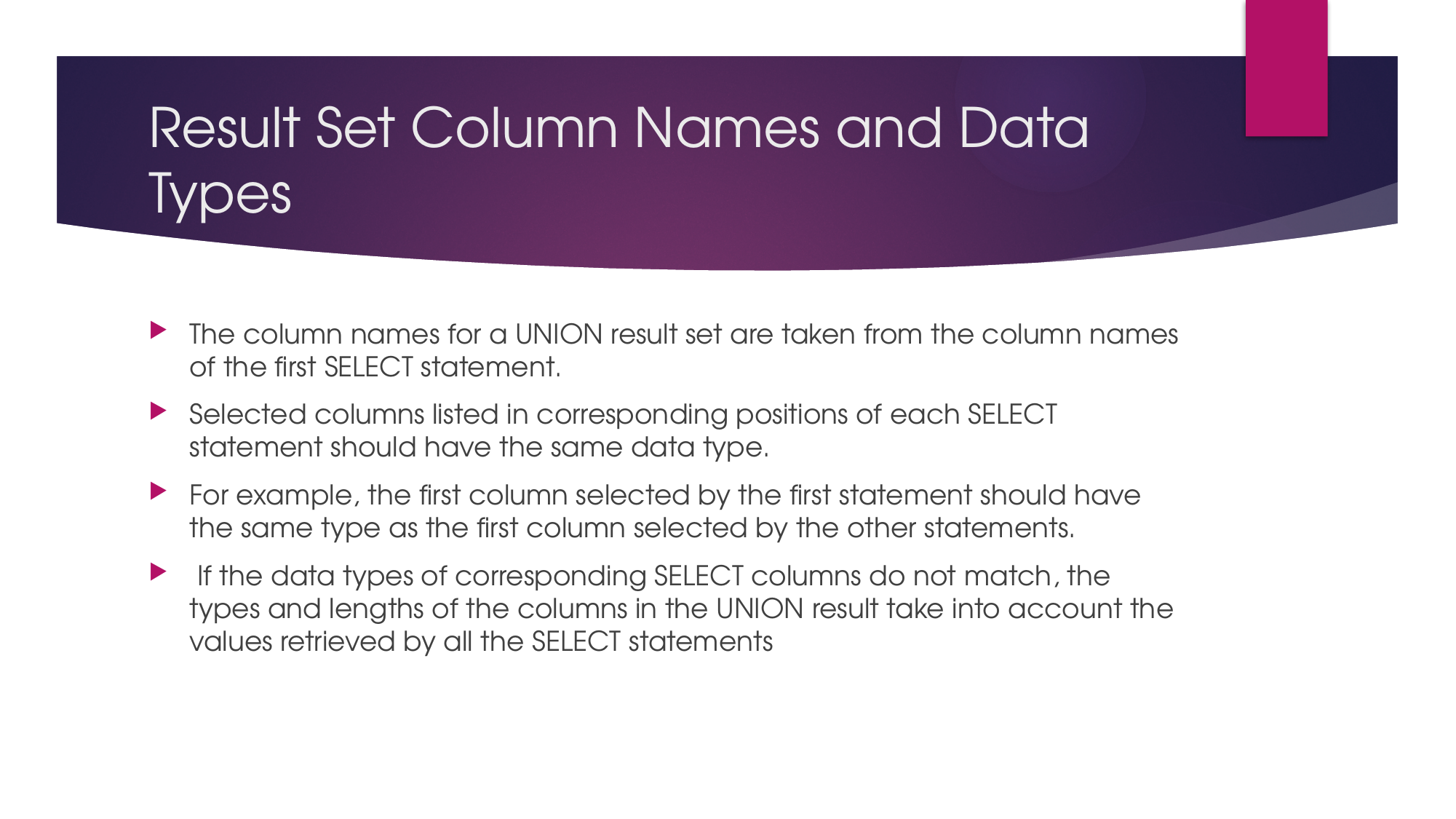

# Result Set Column Names and Data Types
The column names for a UNION result set are taken from the column names of the first SELECT statement.
Selected columns listed in corresponding positions of each SELECT statement should have the same data type.
For example, the first column selected by the first statement should have the same type as the first column selected by the other statements.
 If the data types of corresponding SELECT columns do not match, the types and lengths of the columns in the UNION result take into account the values retrieved by all the SELECT statements